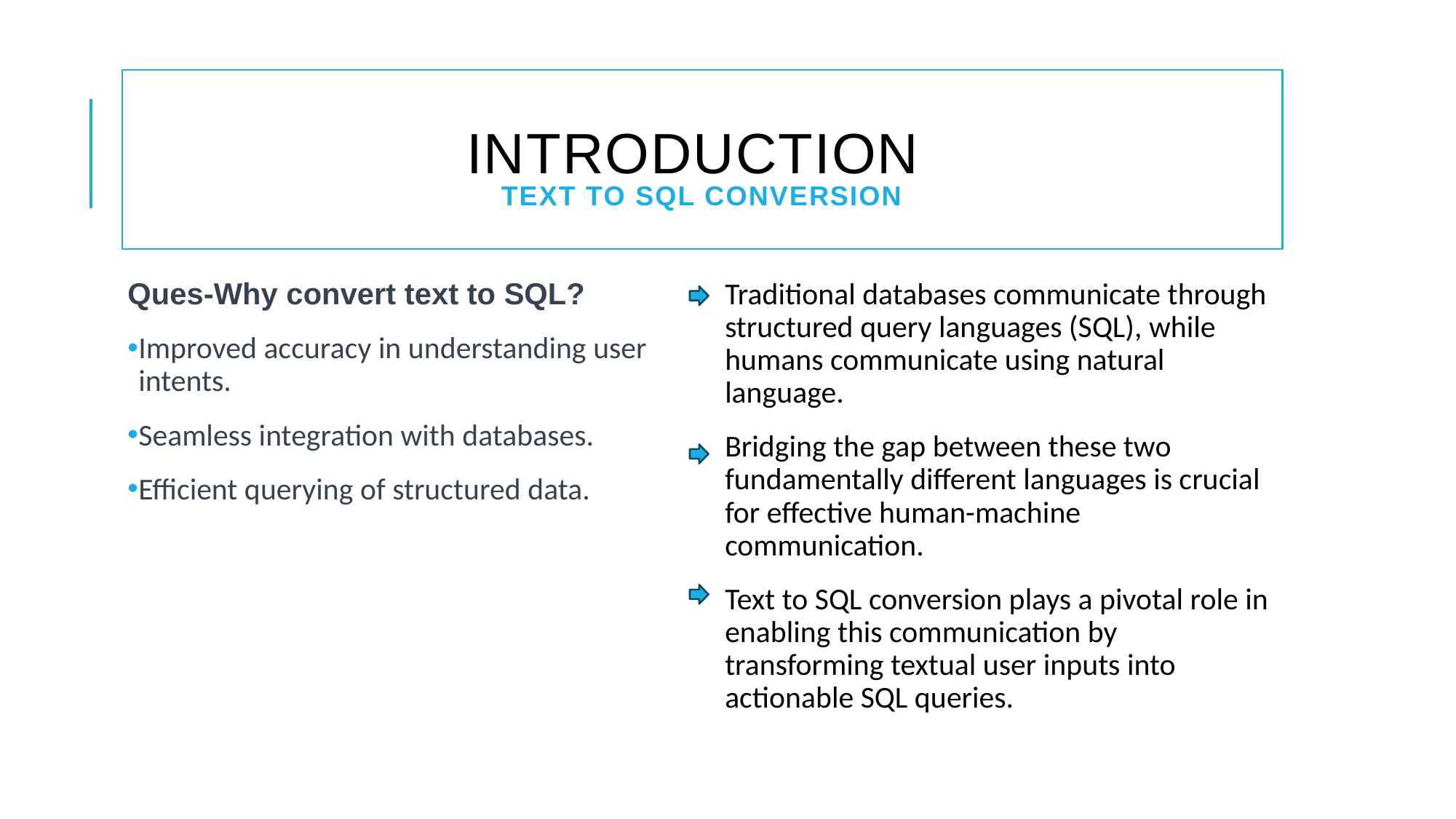

# INTRODUCTION text to SQL conversion
Ques-Why convert text to SQL?
Improved accuracy in understanding user intents.
Seamless integration with databases.
Efficient querying of structured data.

Traditional databases communicate through structured query languages (SQL), while humans communicate using natural language.
Bridging the gap between these two fundamentally different languages is crucial for effective human-machine communication.
Text to SQL conversion plays a pivotal role in enabling this communication by transforming textual user inputs into actionable SQL queries.